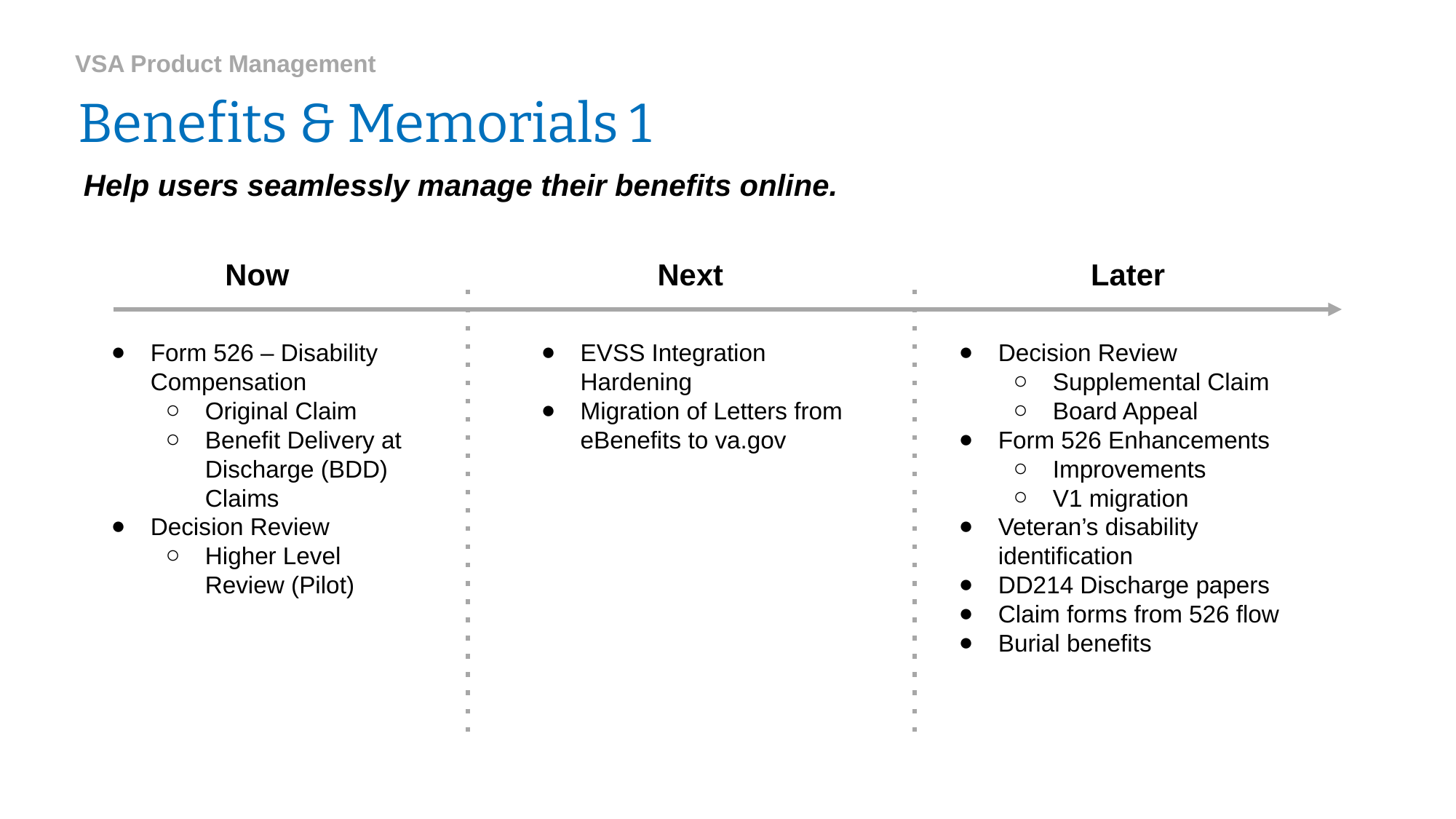

VSA Product Management
# Benefits & Memorials 1
Help users seamlessly manage their benefits online.
Now
Next
Later
Form 526 – Disability Compensation
Original Claim
Benefit Delivery at Discharge (BDD) Claims
Decision Review
Higher Level Review (Pilot)
EVSS Integration Hardening
Migration of Letters from eBenefits to va.gov
Decision Review
Supplemental Claim
Board Appeal
Form 526 Enhancements
Improvements
V1 migration
Veteran’s disability identification
DD214 Discharge papers
Claim forms from 526 flow
Burial benefits